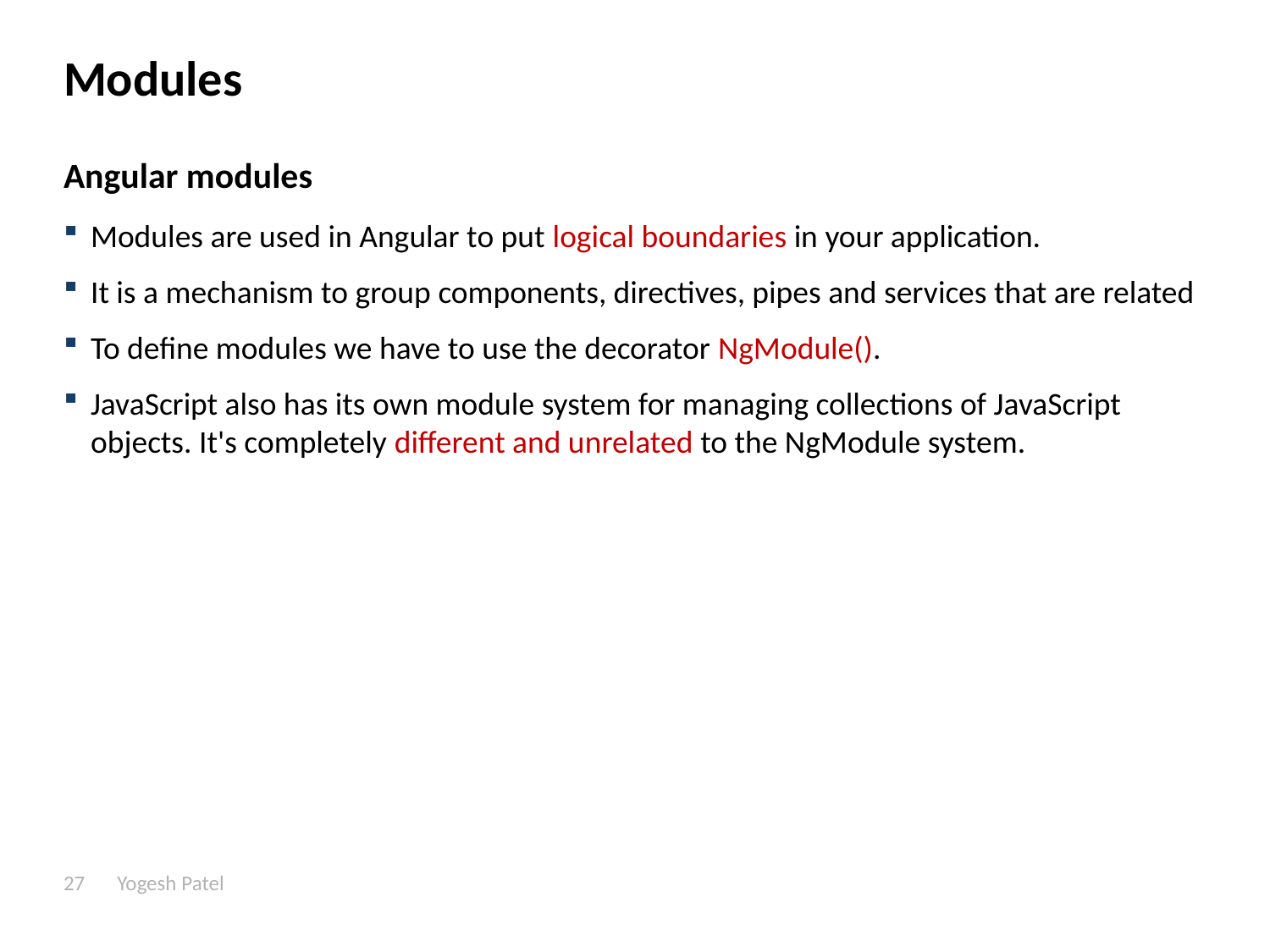

# Modules
Angular modules
Modules are used in Angular to put logical boundaries in your application.
It is a mechanism to group components, directives, pipes and services that are related
To define modules we have to use the decorator NgModule().
JavaScript also has its own module system for managing collections of JavaScript objects. It's completely different and unrelated to the NgModule system.

27
Yogesh Patel